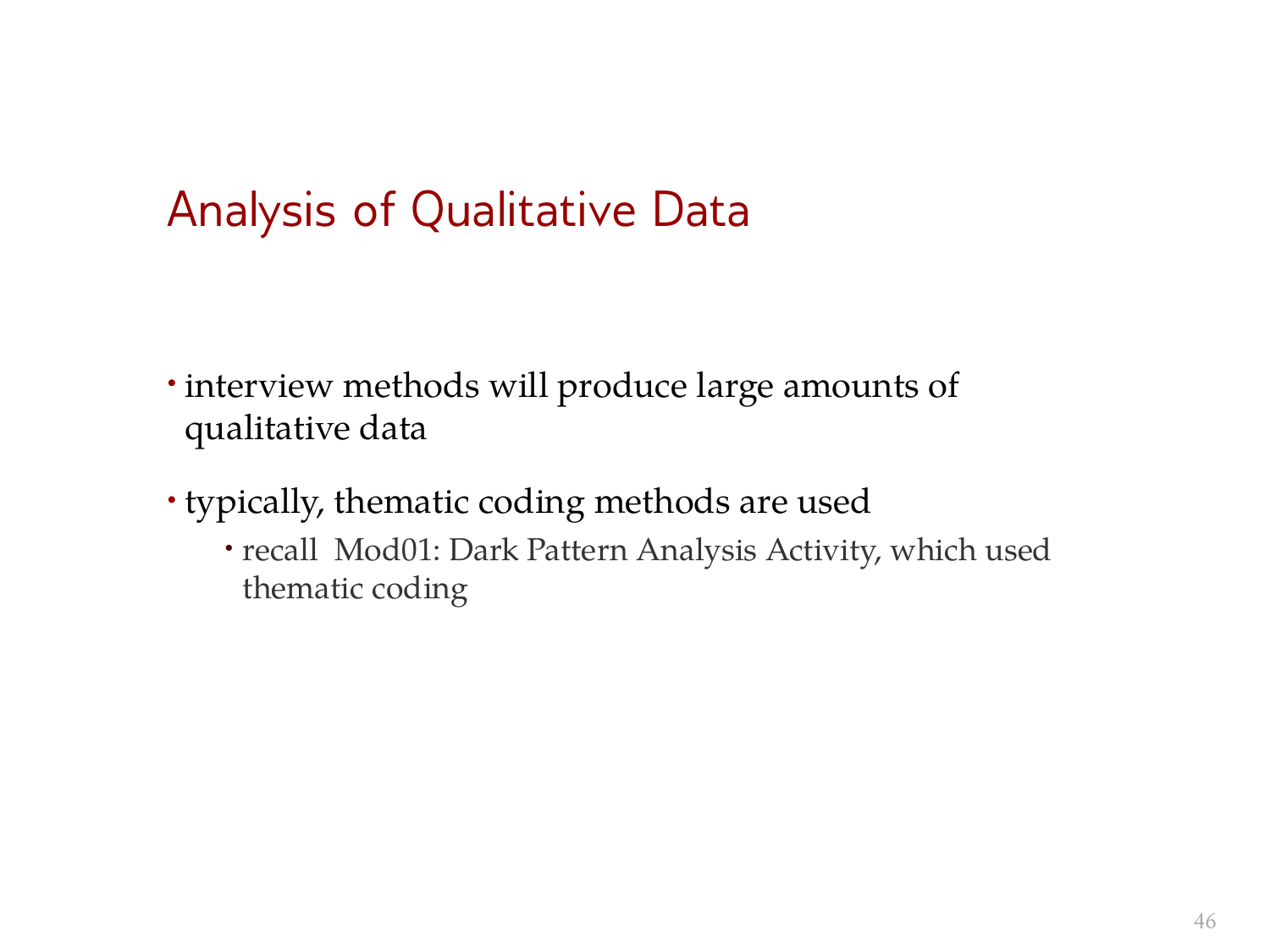

# Analysis of Qualitative Data

interview methods will produce large amounts of qualitative data
typically, thematic coding methods are used
recall  Mod01: Dark Pattern Analysis Activity, which used thematic coding
46